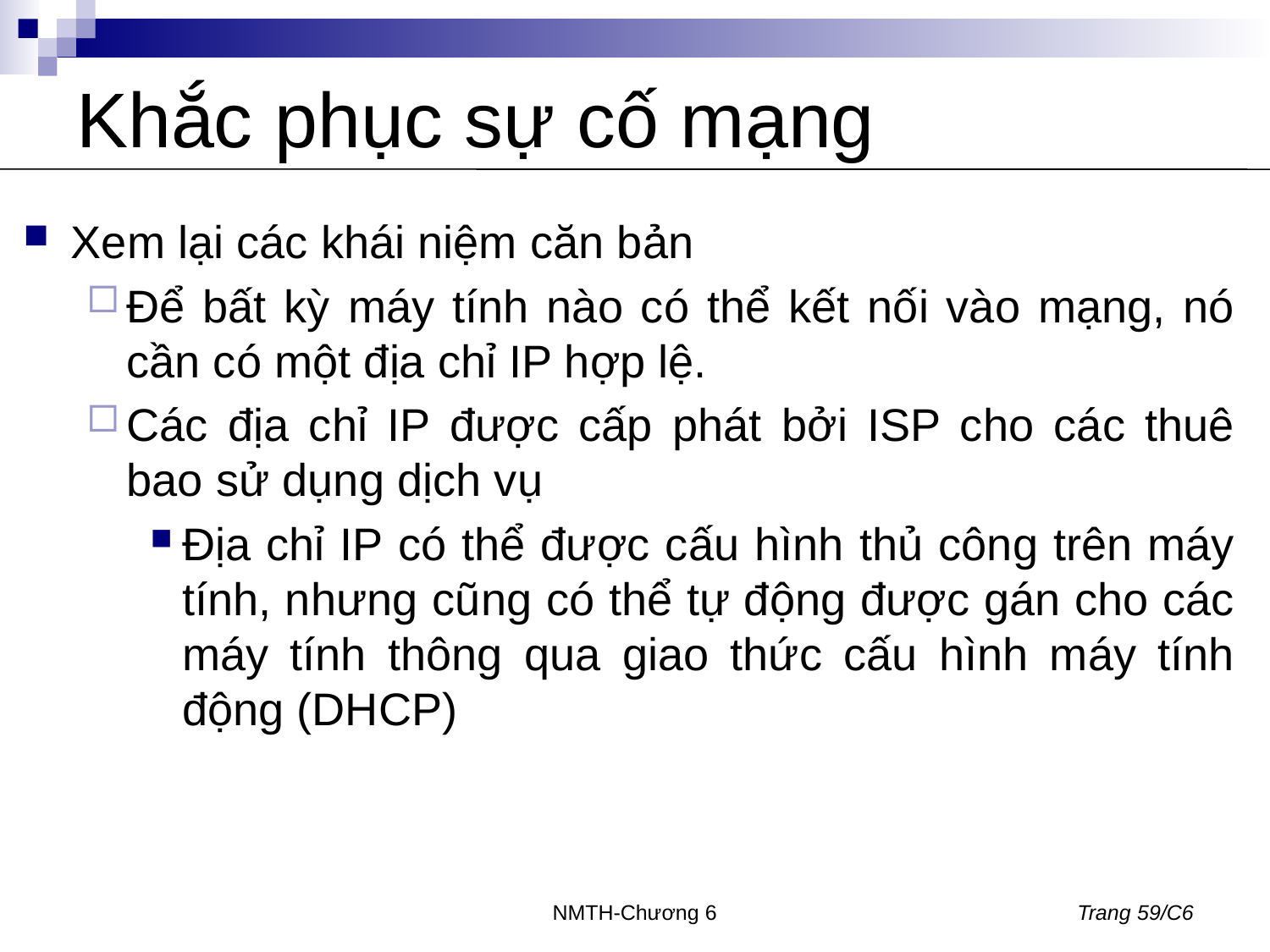

# Khắc phục sự cố mạng

Xem lại các khái niệm căn bản
Để bất kỳ máy tính nào có thể kết nối vào mạng, nó cần có một địa chỉ IP hợp lệ.
Các địa chỉ IP được cấp phát bởi ISP cho các thuê bao sử dụng dịch vụ
Địa chỉ IP có thể được cấu hình thủ công trên máy tính, nhưng cũng có thể tự động được gán cho các máy tính thông qua giao thức cấu hình máy tính động (DHCP)
NMTH-Chương 6
Trang 59/C6